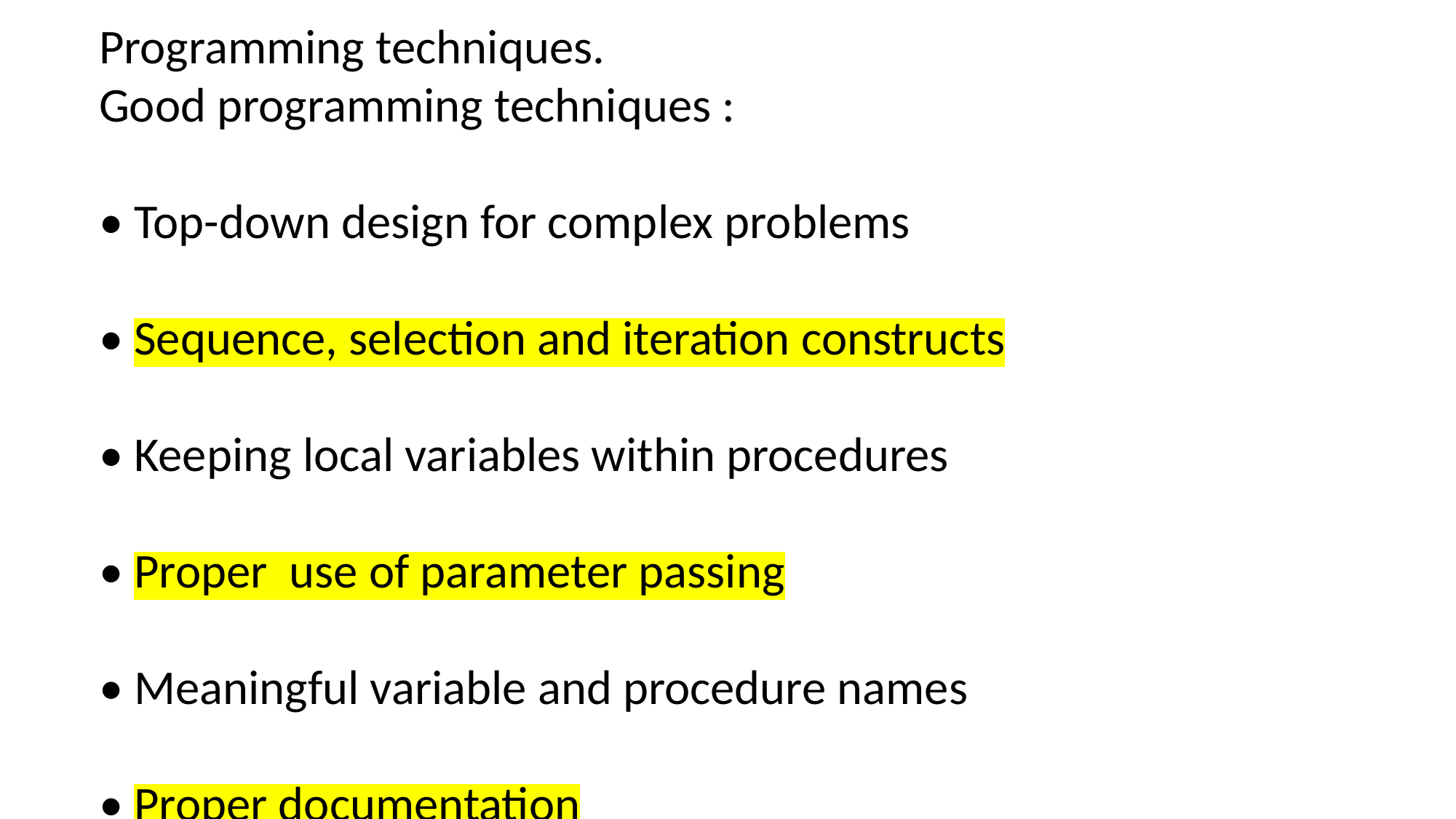

Programming techniques.
Good programming techniques :
• Top-down design for complex problems
• Sequence, selection and iteration constructs
• Keeping local variables within procedures
• Proper  use of parameter passing
• Meaningful variable and procedure names
• Proper documentation